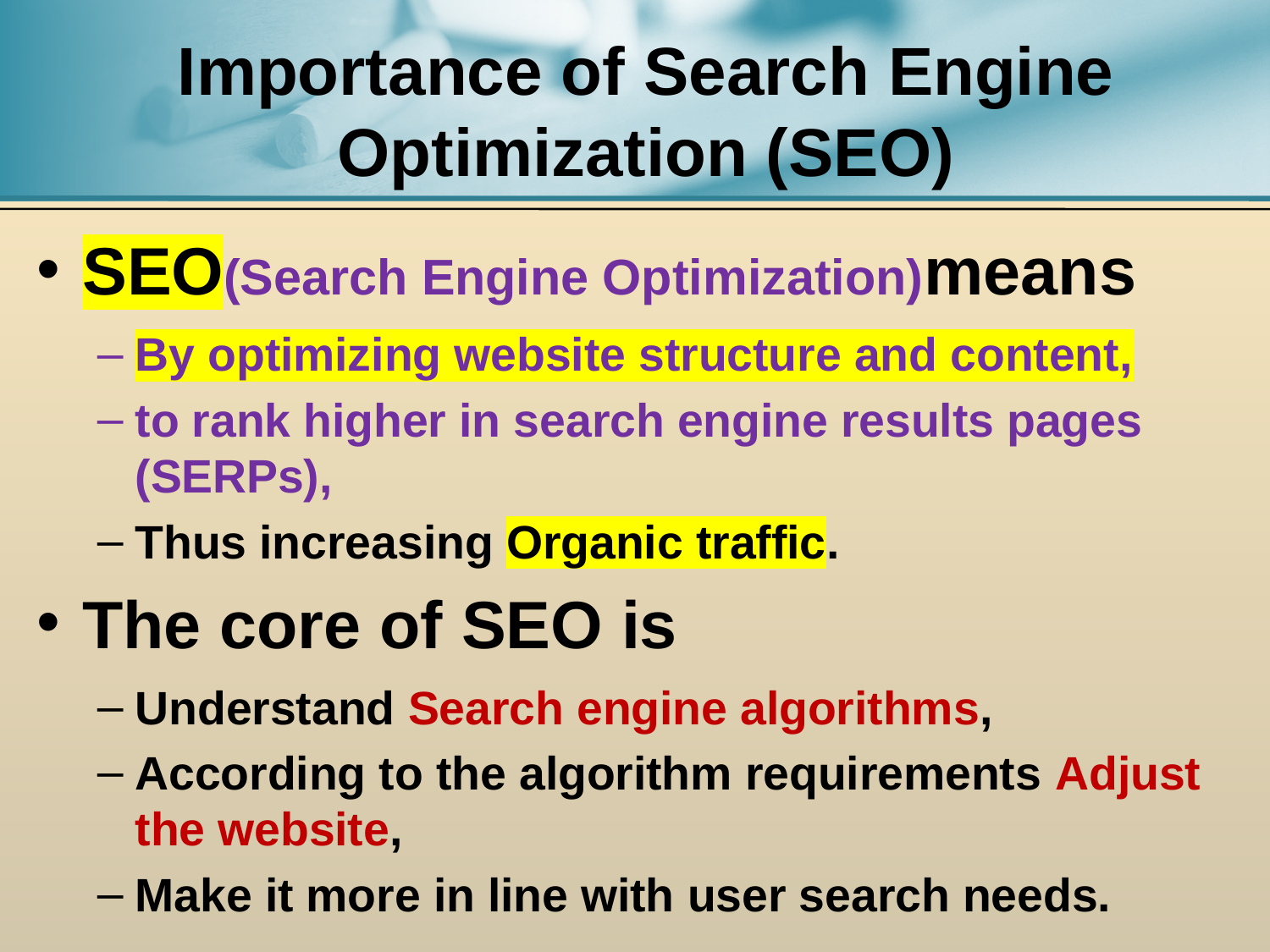

# Importance of Search Engine Optimization (SEO)
SEO(Search Engine Optimization)means
By optimizing website structure and content,
to rank higher in search engine results pages (SERPs),
Thus increasing Organic traffic.
The core of SEO is
Understand Search engine algorithms,
According to the algorithm requirements Adjust the website,
Make it more in line with user search needs.